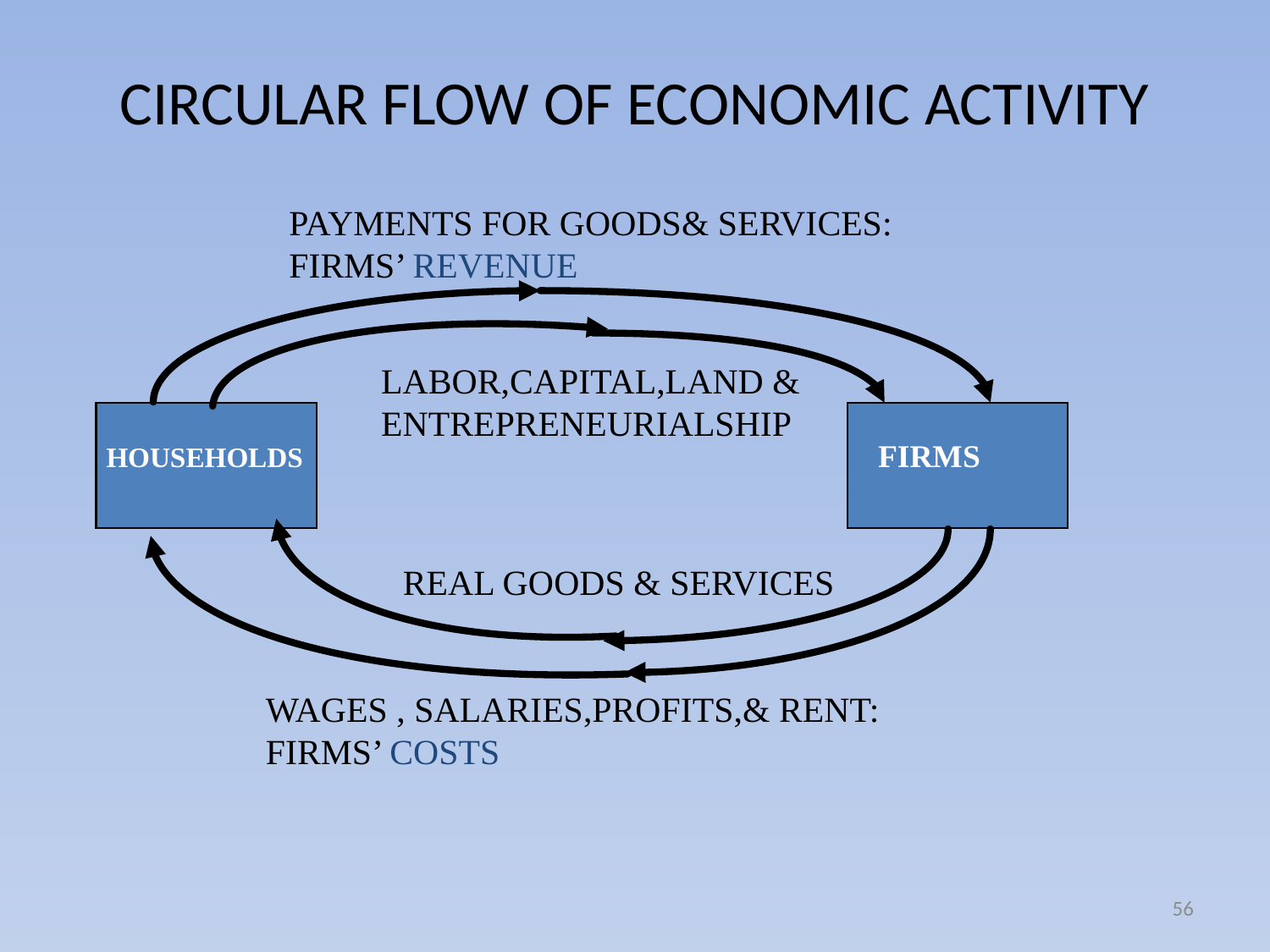

# CIRCULAR FLOW OF ECONOMIC ACTIVITY
PAYMENTS FOR GOODS& SERVICES:
FIRMS’ REVENUE

LABOR,CAPITAL,LAND &
ENTREPRENEURIALSHIP

FIRMS
HOUSEHOLDS

REAL GOODS & SERVICES
WAGES , SALARIES,PROFITS,& RENT:
FIRMS’ COSTS
56